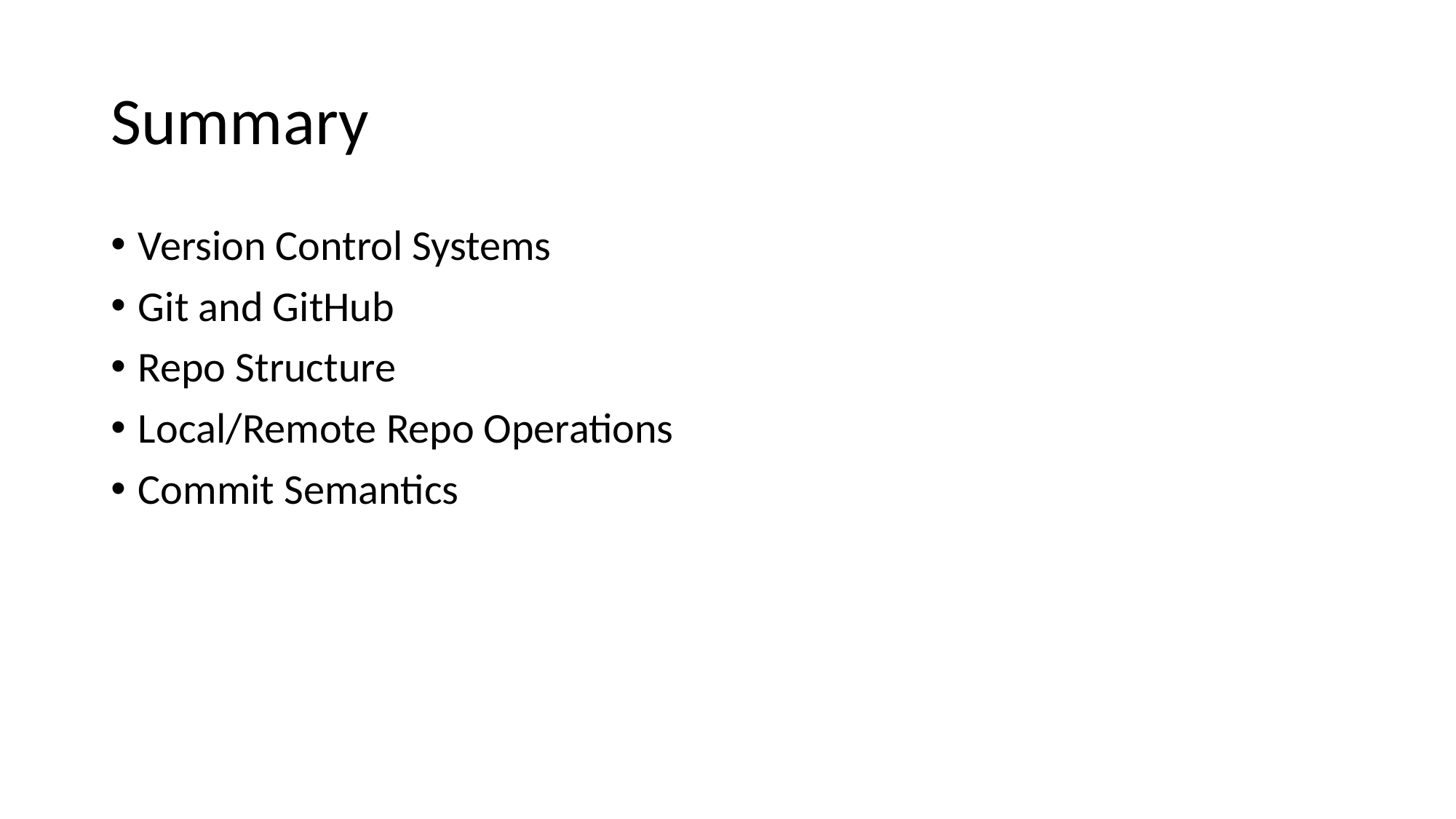

# Summary
Version Control Systems
Git and GitHub
Repo Structure
Local/Remote Repo Operations
Commit Semantics